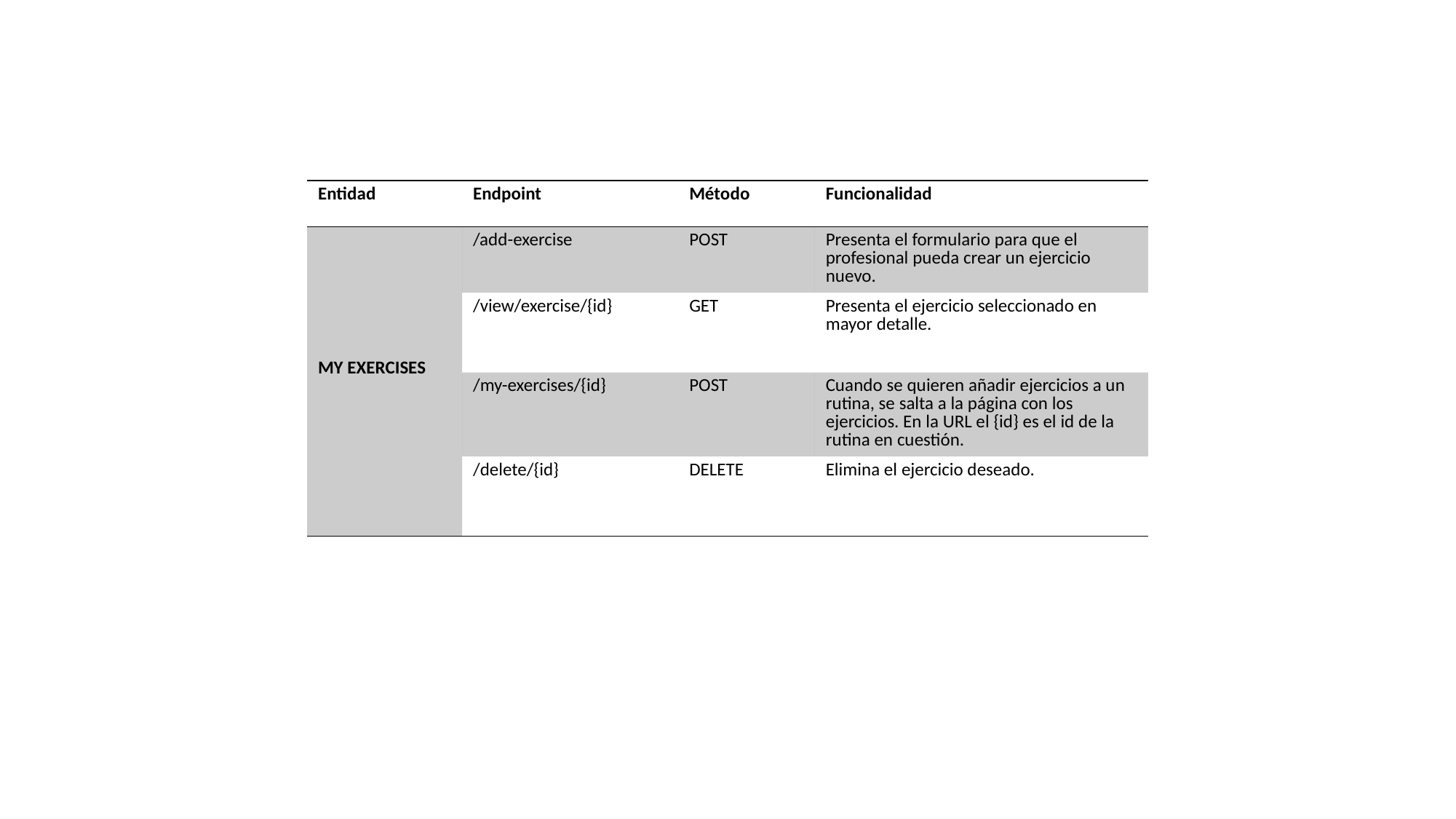

| Entidad | Endpoint | Método | Funcionalidad |
| --- | --- | --- | --- |
| MY EXERCISES | /add-exercise | POST | Presenta el formulario para que el profesional pueda crear un ejercicio nuevo. |
|  | /view/exercise/{id} | GET | Presenta el ejercicio seleccionado en mayor detalle. |
|  | /my-exercises/{id} | POST | Cuando se quieren añadir ejercicios a un rutina, se salta a la página con los ejercicios. En la URL el {id} es el id de la rutina en cuestión. |
|  | /delete/{id} | DELETE | Elimina el ejercicio deseado. |